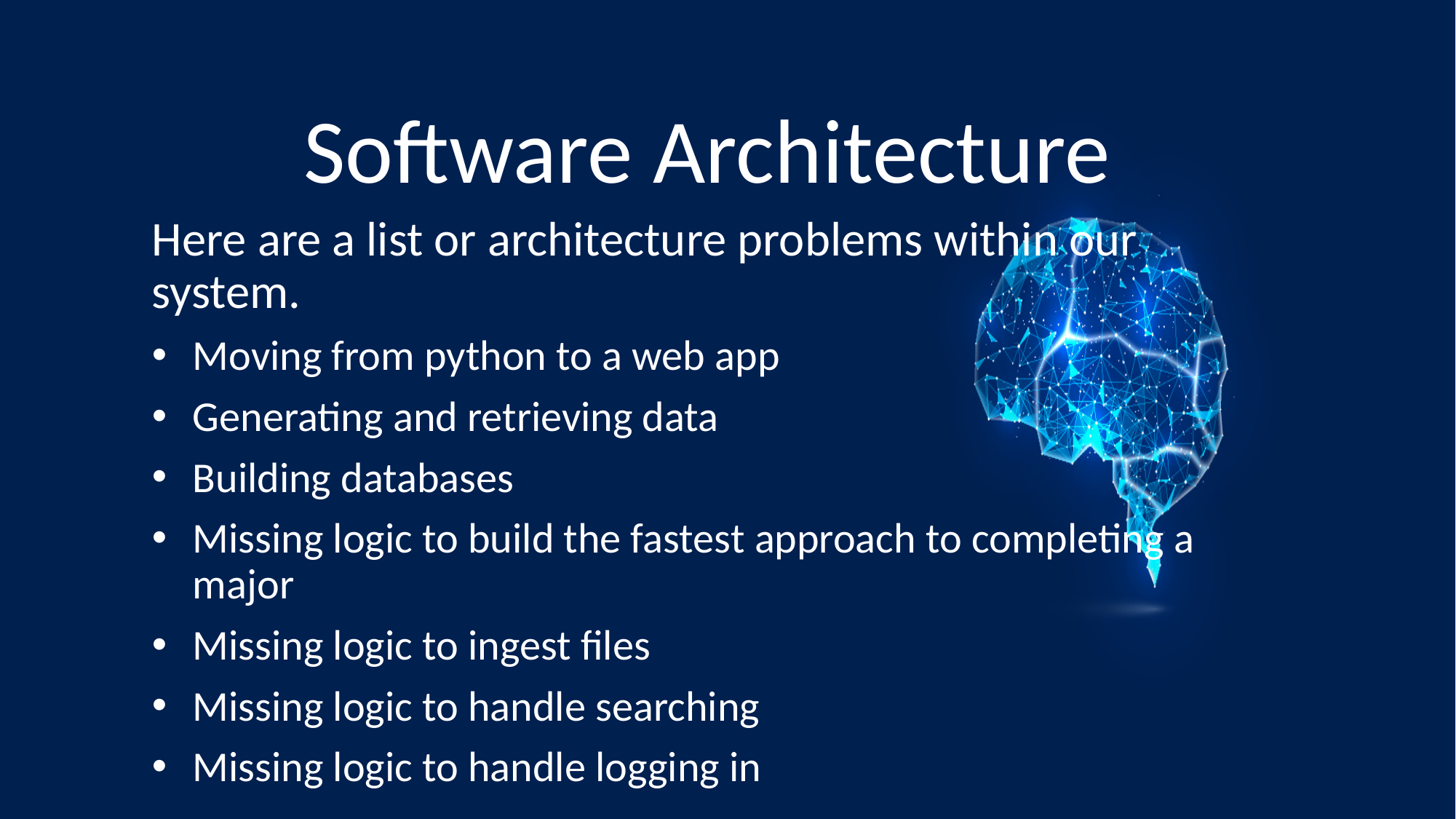

# Software Architecture
Here are a list or architecture problems within our system.
Moving from python to a web app
Generating and retrieving data
Building databases
Missing logic to build the fastest approach to completing a major
Missing logic to ingest files
Missing logic to handle searching
Missing logic to handle logging in